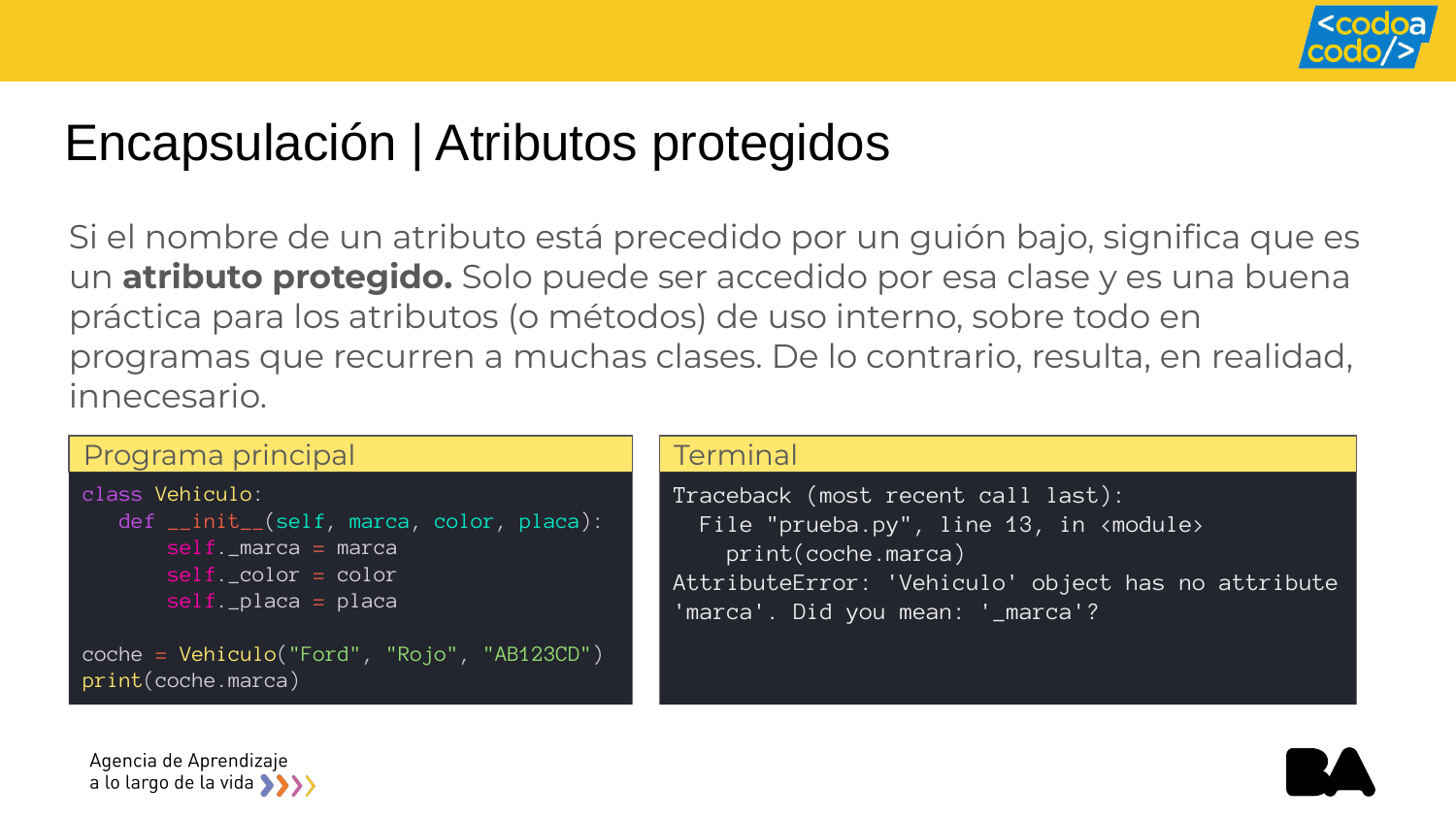

# Encapsulación | Atributos protegidos
Si el nombre de un atributo está precedido por un guión bajo, significa que es un atributo protegido. Solo puede ser accedido por esa clase y es una buena práctica para los atributos (o métodos) de uso interno, sobre todo en programas que recurren a muchas clases. De lo contrario, resulta, en realidad, innecesario.
Programa principal
Terminal
class Vehiculo:
   def __init__(self, marca, color, placa):
       self._marca = marca
       self._color = color
       self._placa = placa

coche = Vehiculo("Ford", "Rojo", "AB123CD")
print(coche.marca)

Traceback (most recent call last):
  File "prueba.py", line 13, in <module>
    print(coche.marca)
AttributeError: 'Vehiculo' object has no attribute 'marca'. Did you mean: '_marca'?